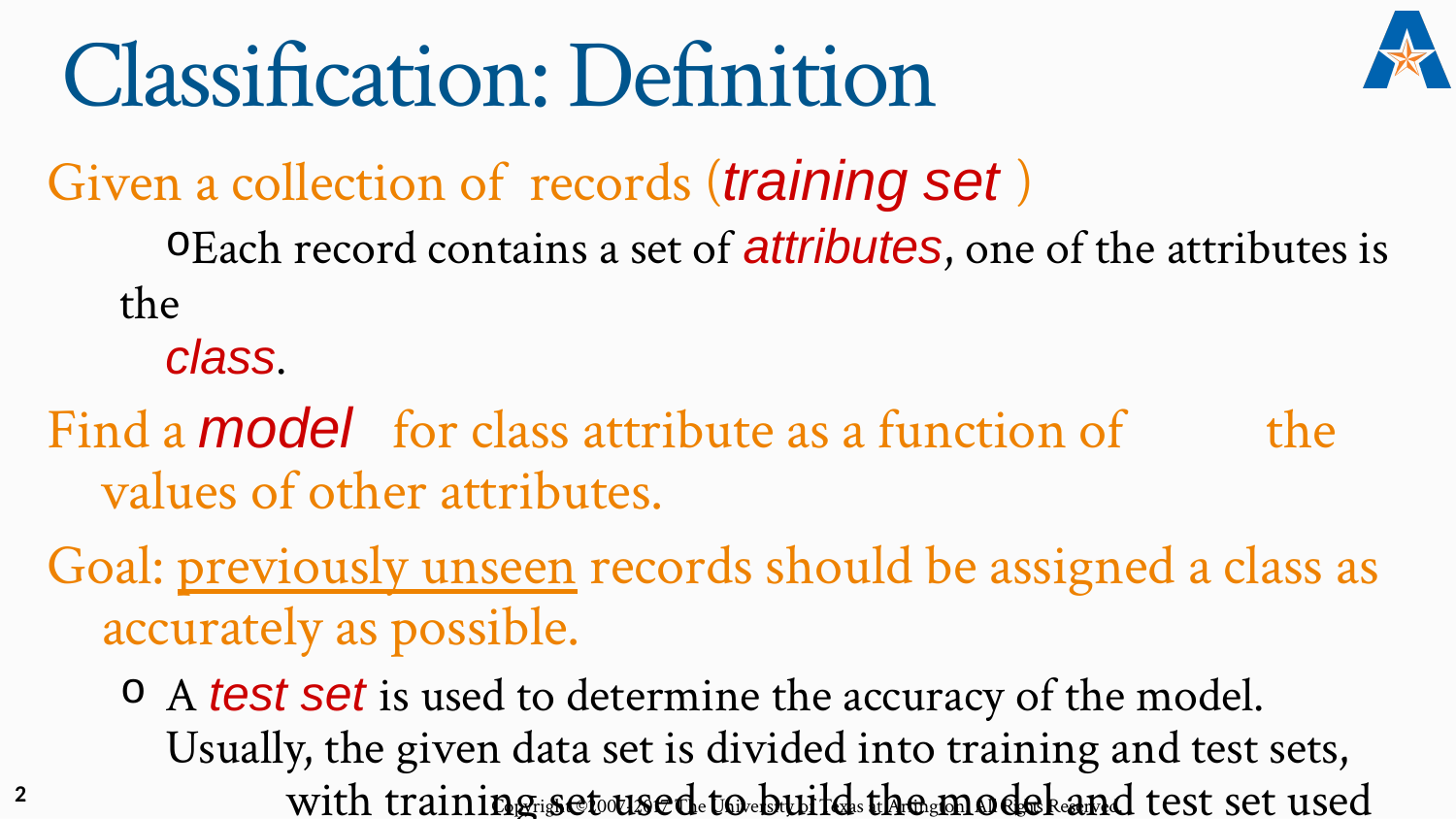

# Classification: Definition
Given a collection of	records (training set )
Each record contains a set of attributes, one of the attributes is the
class.
Find a model	for class attribute as a function of	the values of other attributes.
Goal: previously unseen records should be assigned a class as accurately as possible.
A test set is used to determine the accuracy of the model. 	Usually, the given data set is divided into training and test sets, 	with training set used to build the model and test set used to 	validate it.
2
Copyright ©2007-2017 The University of Texas at Arlington. All Rights Reserved.